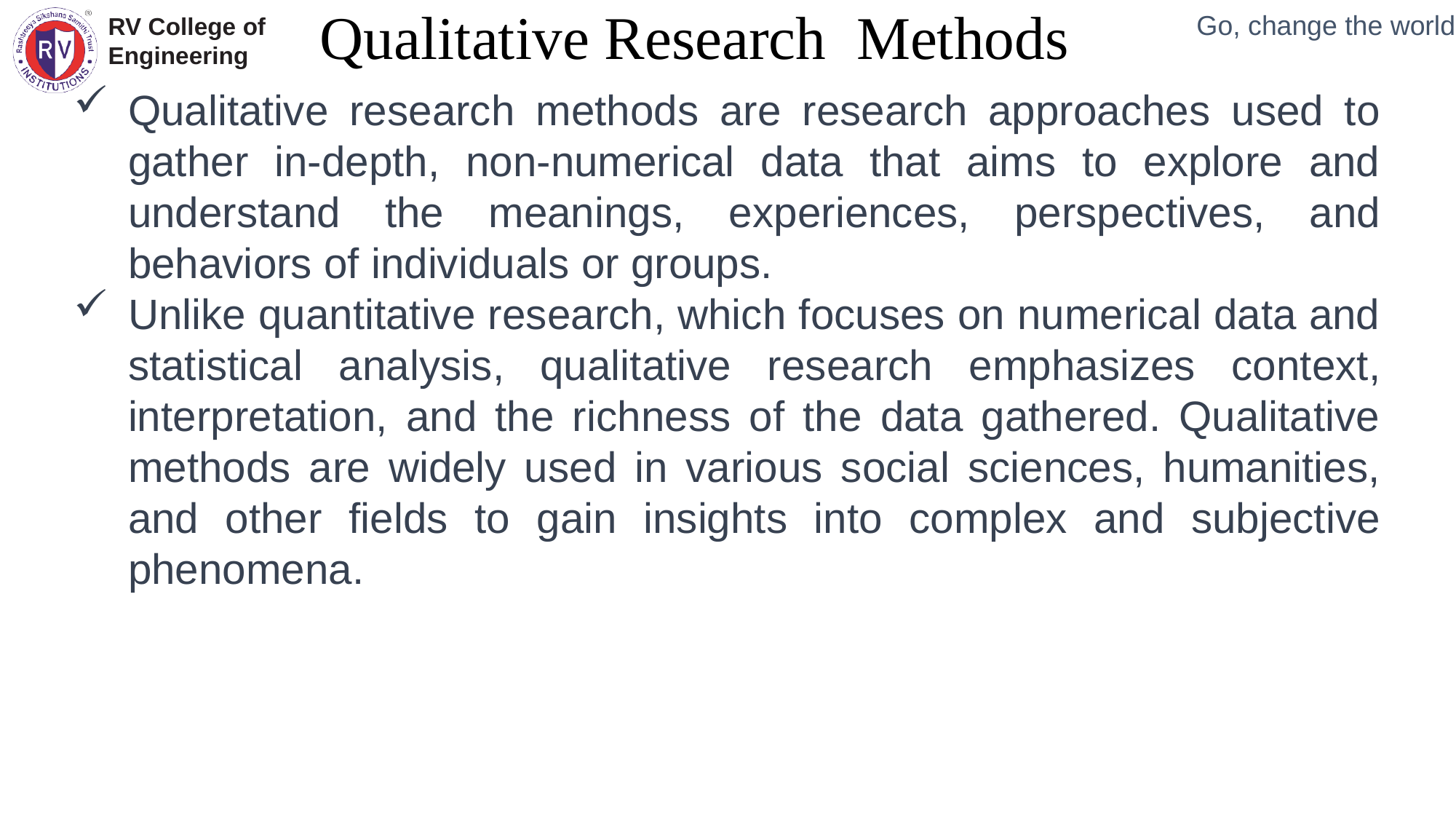

Qualitative Research  Methods
Mechanical  Engineering Department
Qualitative research methods are research approaches used to gather in-depth, non-numerical data that aims to explore and understand the meanings, experiences, perspectives, and behaviors of individuals or groups.
Unlike quantitative research, which focuses on numerical data and statistical analysis, qualitative research emphasizes context, interpretation, and the richness of the data gathered. Qualitative methods are widely used in various social sciences, humanities, and other fields to gain insights into complex and subjective phenomena.